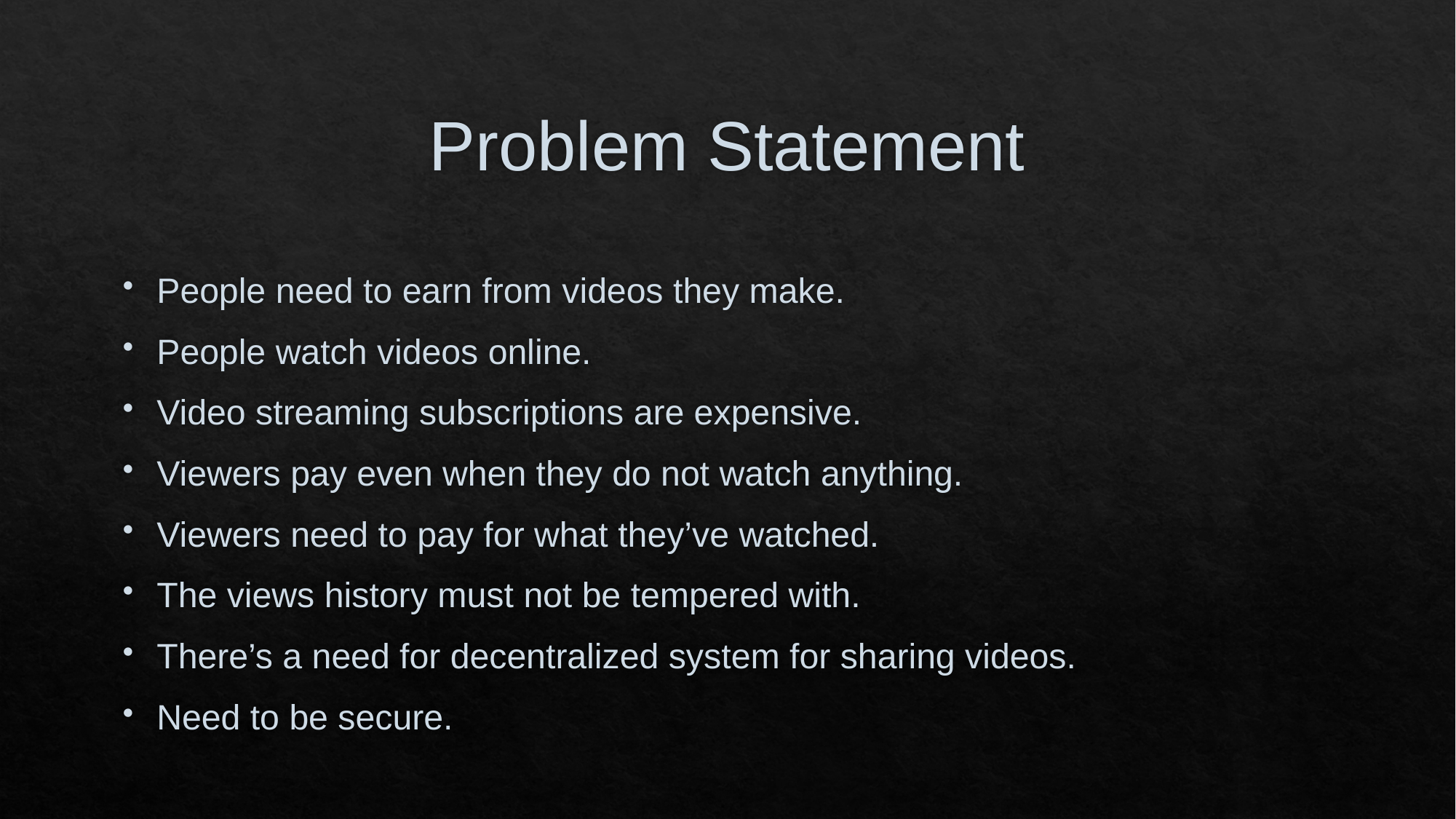

# Problem Statement
People need to earn from videos they make.
People watch videos online.
Video streaming subscriptions are expensive.
Viewers pay even when they do not watch anything.
Viewers need to pay for what they’ve watched.
The views history must not be tempered with.
There’s a need for decentralized system for sharing videos.
Need to be secure.